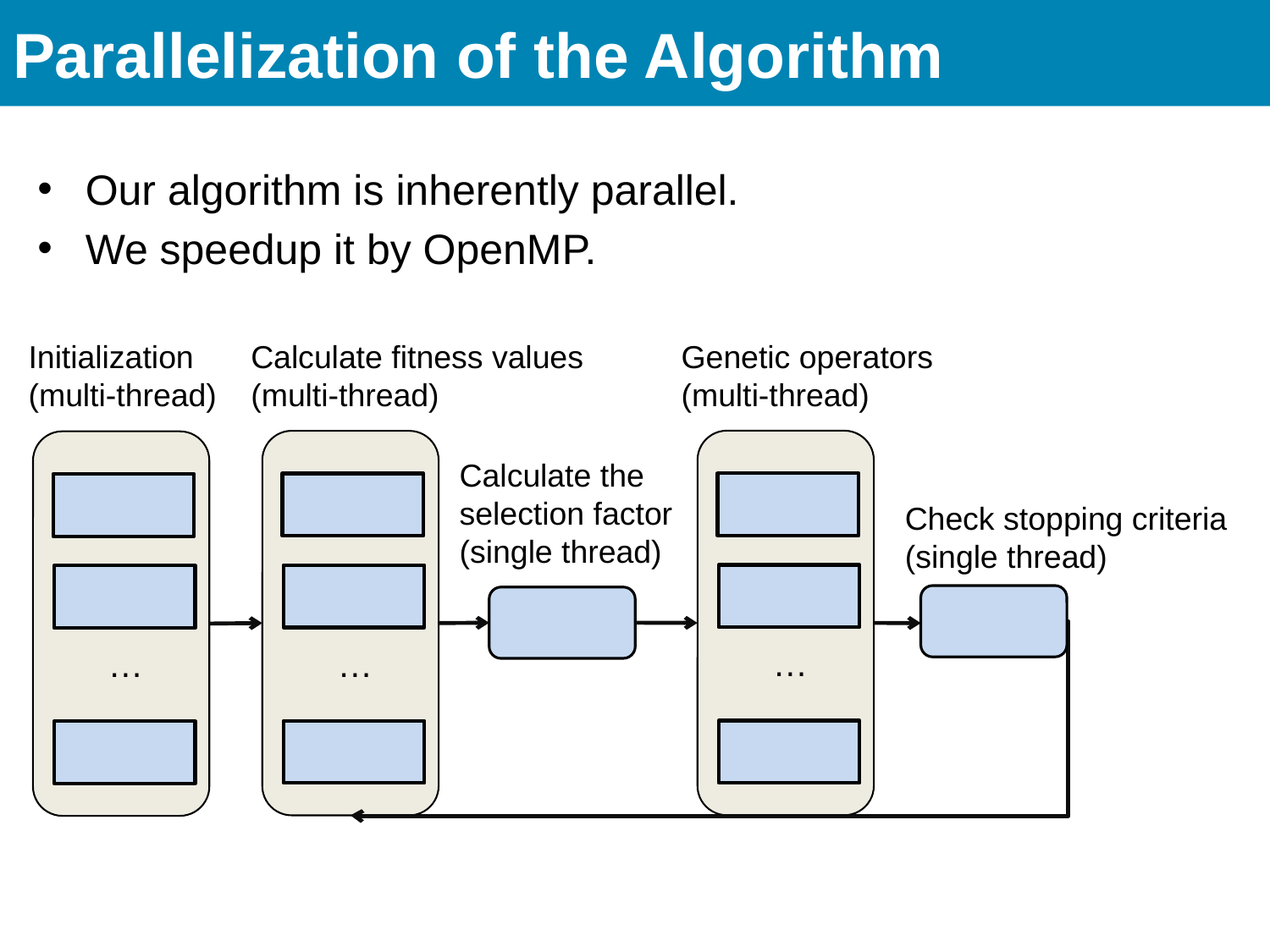

# Parallelization of the Algorithm
24
Our algorithm is inherently parallel.
We speedup it by OpenMP.

Initialization
(multi-thread)
Calculate fitness values
(multi-thread)
Genetic operators
(multi-thread)

Calculate the
selection factor
(single thread)

Check stopping criteria
(single thread)

…
…
…